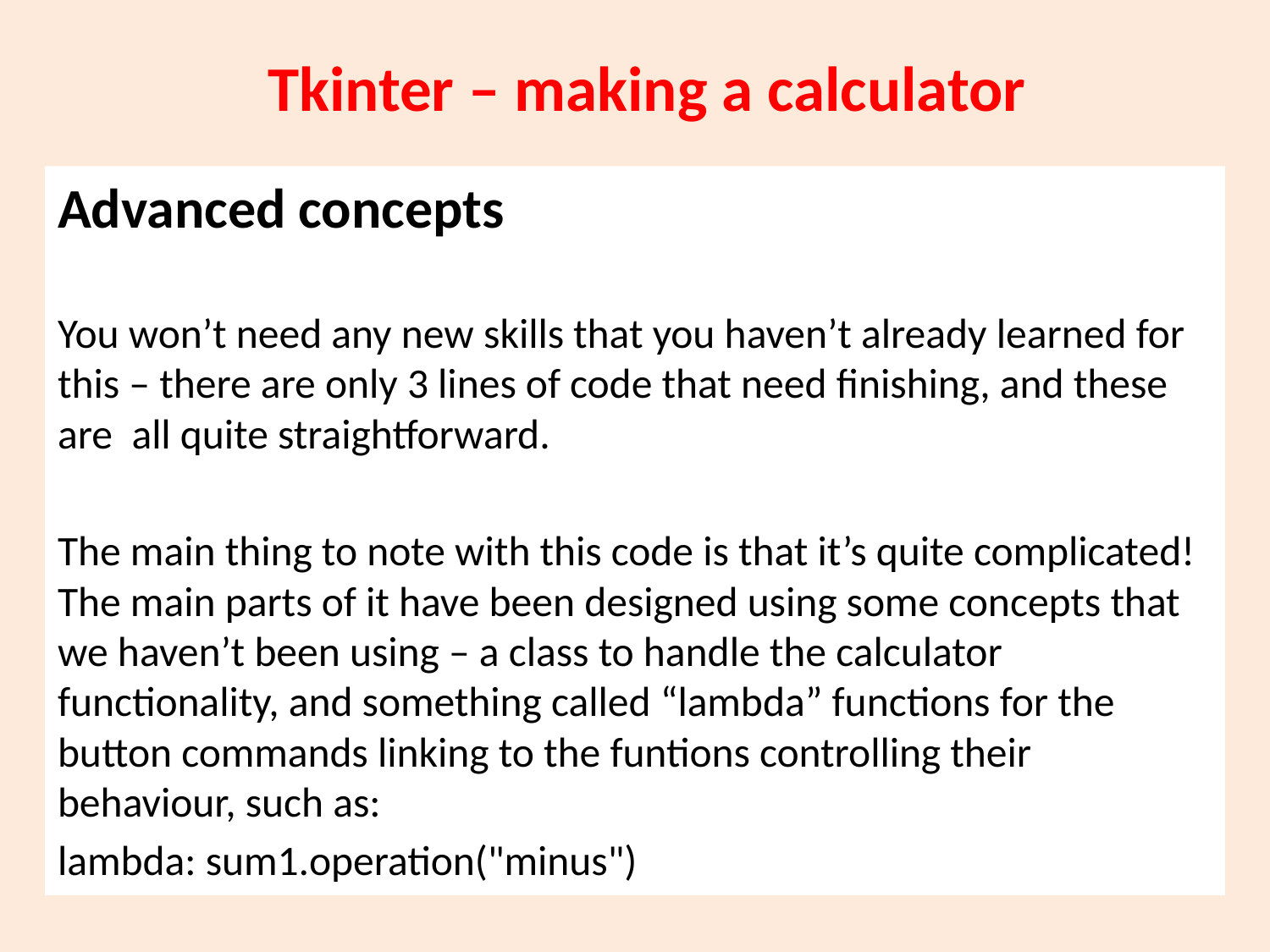

# Tkinter – making a calculator
Advanced concepts

You won’t need any new skills that you haven’t already learned for this – there are only 3 lines of code that need finishing, and these are  all quite straightforward.

The main thing to note with this code is that it’s quite complicated! The main parts of it have been designed using some concepts that we haven’t been using – a class to handle the calculator functionality, and something called “lambda” functions for the button commands linking to the funtions controlling their behaviour, such as:
lambda: sum1.operation("minus")